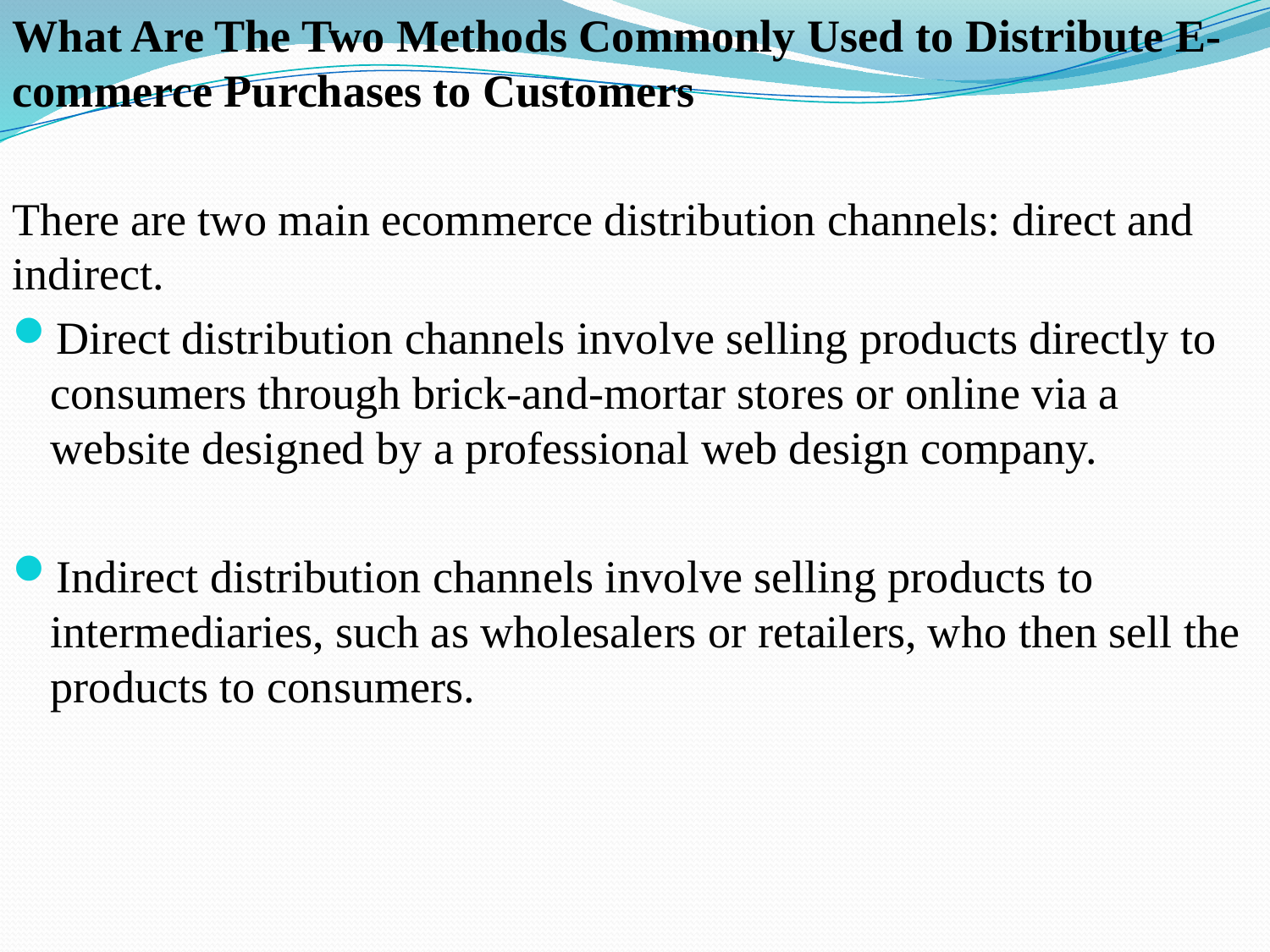

What Are The Two Methods Commonly Used to Distribute E-commerce Purchases to Customers

There are two main ecommerce distribution channels: direct and indirect.
Direct distribution channels involve selling products directly to consumers through brick-and-mortar stores or online via a website designed by a professional web design company.

Indirect distribution channels involve selling products to intermediaries, such as wholesalers or retailers, who then sell the products to consumers.